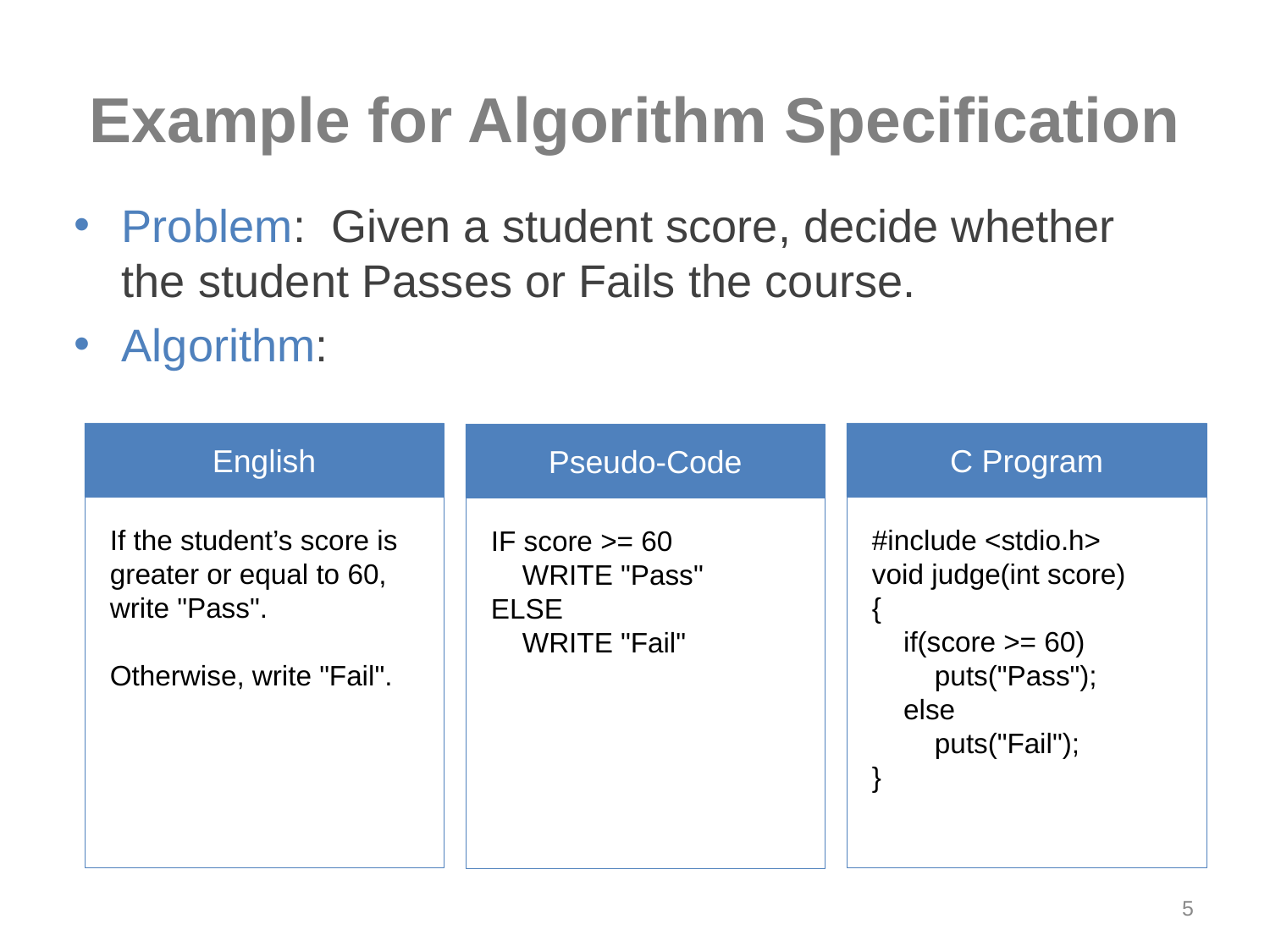

# Example for Algorithm Specification
Problem:  Given a student score, decide whether the student Passes or Fails the course.
Algorithm:
English
If the student’s score is greater or equal to 60, write "Pass".

Otherwise, write "Fail".
C Program
#include <stdio.h>
void judge(int score)
{
    if(score >= 60)
        puts("Pass");
    else
        puts("Fail");
}
Pseudo-Code
IF score >= 60
    WRITE "Pass"
ELSE
    WRITE "Fail"

5